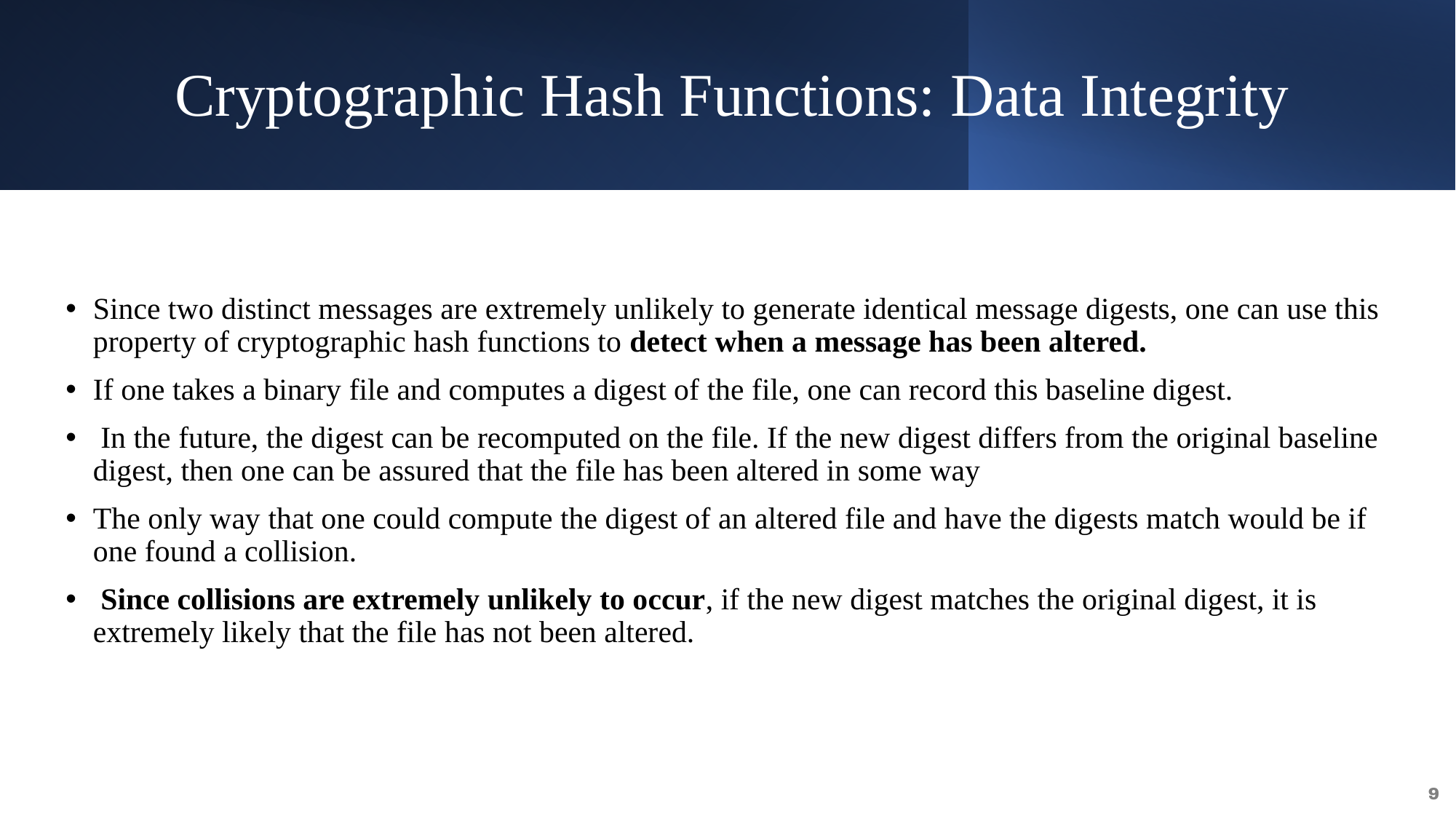

# Cryptographic Hash Functions: Data Integrity
Since two distinct messages are extremely unlikely to generate identical message digests, one can use this property of cryptographic hash functions to detect when a message has been altered.
If one takes a binary file and computes a digest of the file, one can record this baseline digest.
 In the future, the digest can be recomputed on the file. If the new digest differs from the original baseline digest, then one can be assured that the file has been altered in some way
The only way that one could compute the digest of an altered file and have the digests match would be if one found a collision.
 Since collisions are extremely unlikely to occur, if the new digest matches the original digest, it is extremely likely that the file has not been altered.
9